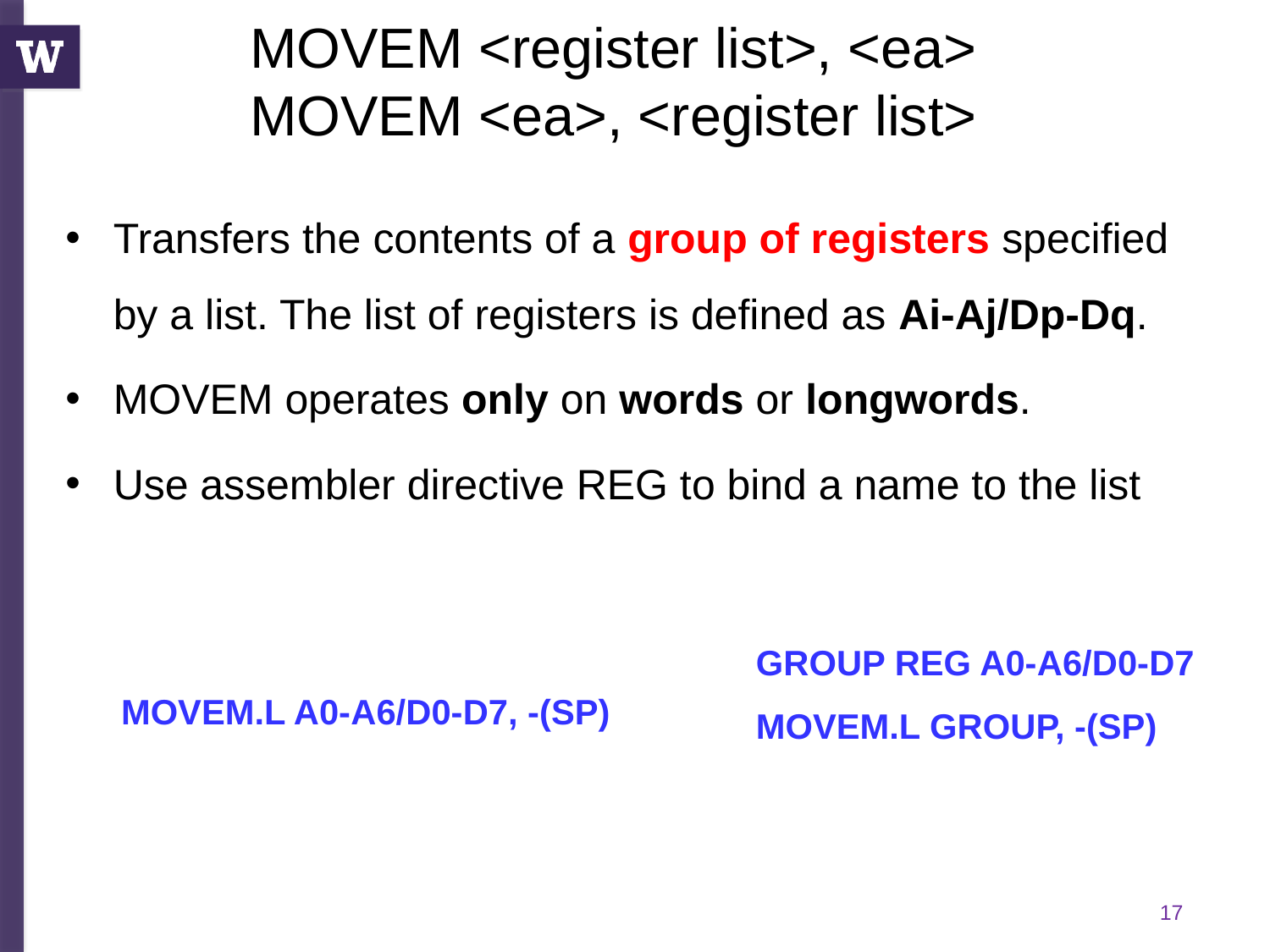

# MOVEM <register list>, <ea> MOVEM <ea>, <register list>
Transfers the contents of a group of registers specified by a list. The list of registers is defined as Ai-Aj/Dp-Dq.
MOVEM operates only on words or longwords.
Use assembler directive REG to bind a name to the list

MOVEM.L A0-A6/D0-D7, -(SP)

GROUP REG A0-A6/D0-D7
MOVEM.L GROUP, -(SP)